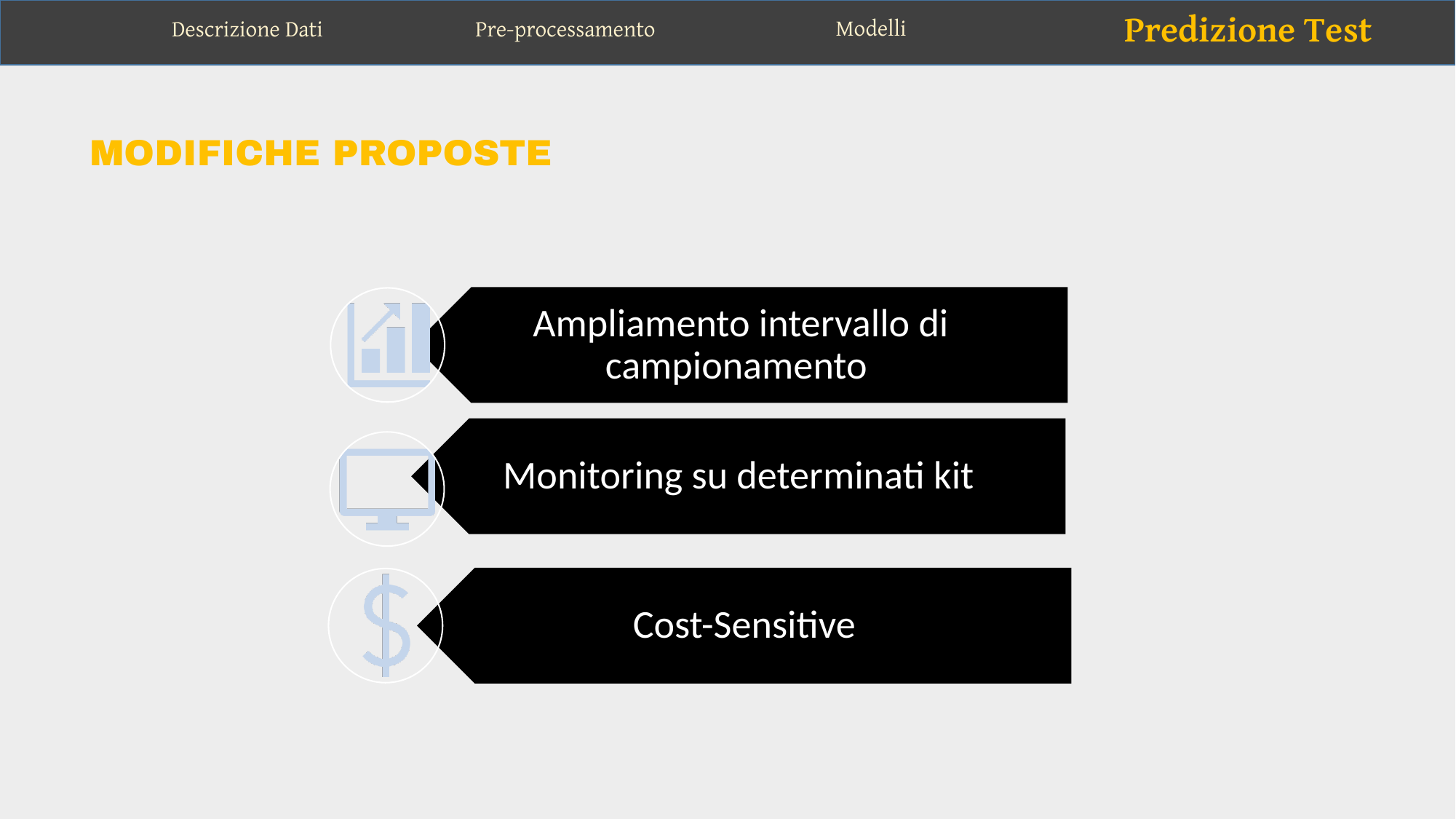

Predizione Test

Risultati
Modelli
Pre-processamento
Predizione
Pre-processamento
Descrizione Dati
Descrizione Dati
Modifiche proposte
Ampliamento intervallo di campionamento
Cost-Sensitive
Monitoring su determinati kit